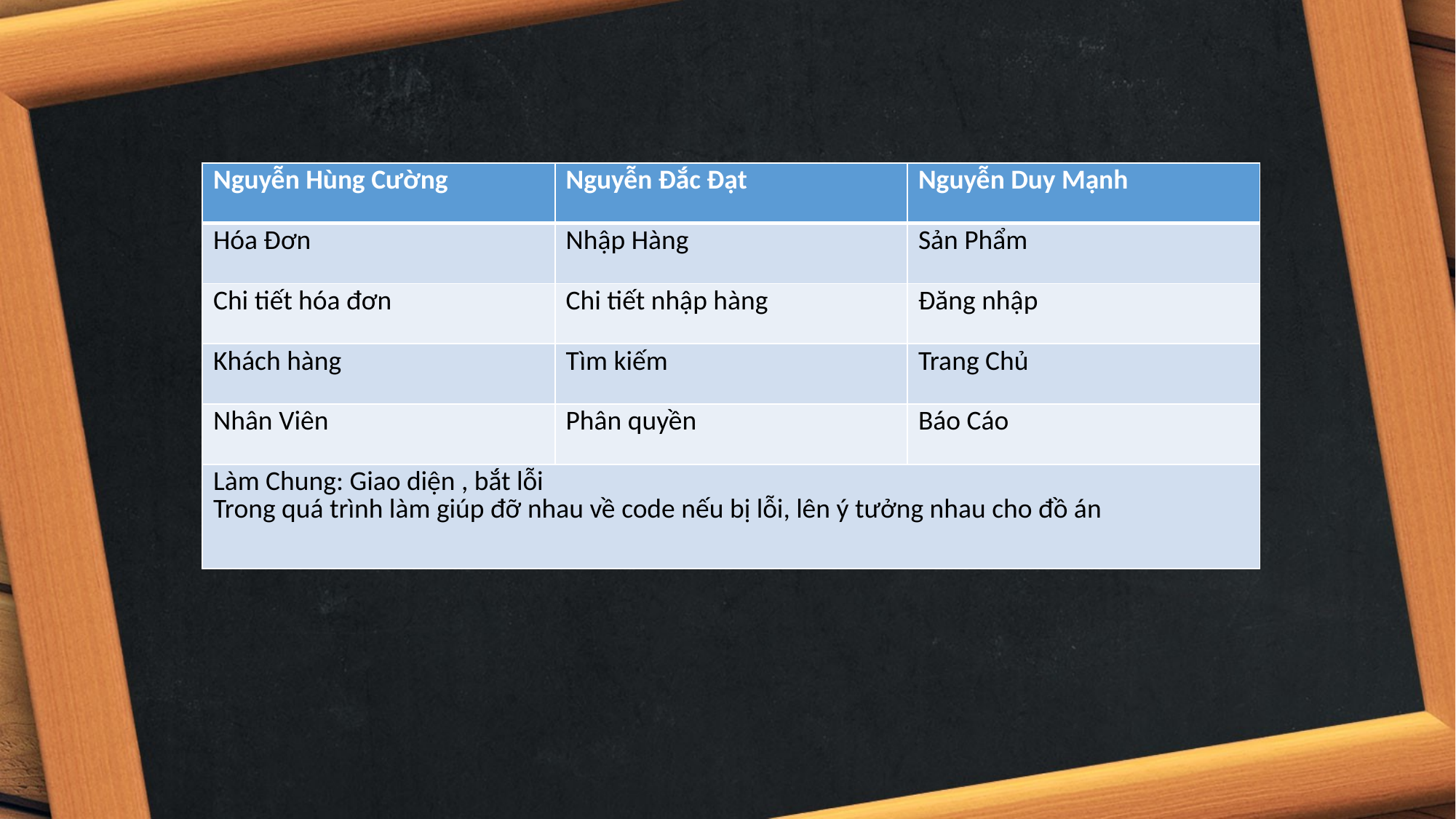

| Nguyễn Hùng Cường | Nguyễn Đắc Đạt | Nguyễn Duy Mạnh |
| --- | --- | --- |
| Hóa Đơn | Nhập Hàng | Sản Phẩm |
| Chi tiết hóa đơn | Chi tiết nhập hàng | Đăng nhập |
| Khách hàng | Tìm kiếm | Trang Chủ |
| Nhân Viên | Phân quyền | Báo Cáo |
| Làm Chung: Giao diện , bắt lỗi Trong quá trình làm giúp đỡ nhau về code nếu bị lỗi, lên ý tưởng nhau cho đồ án |  |  |